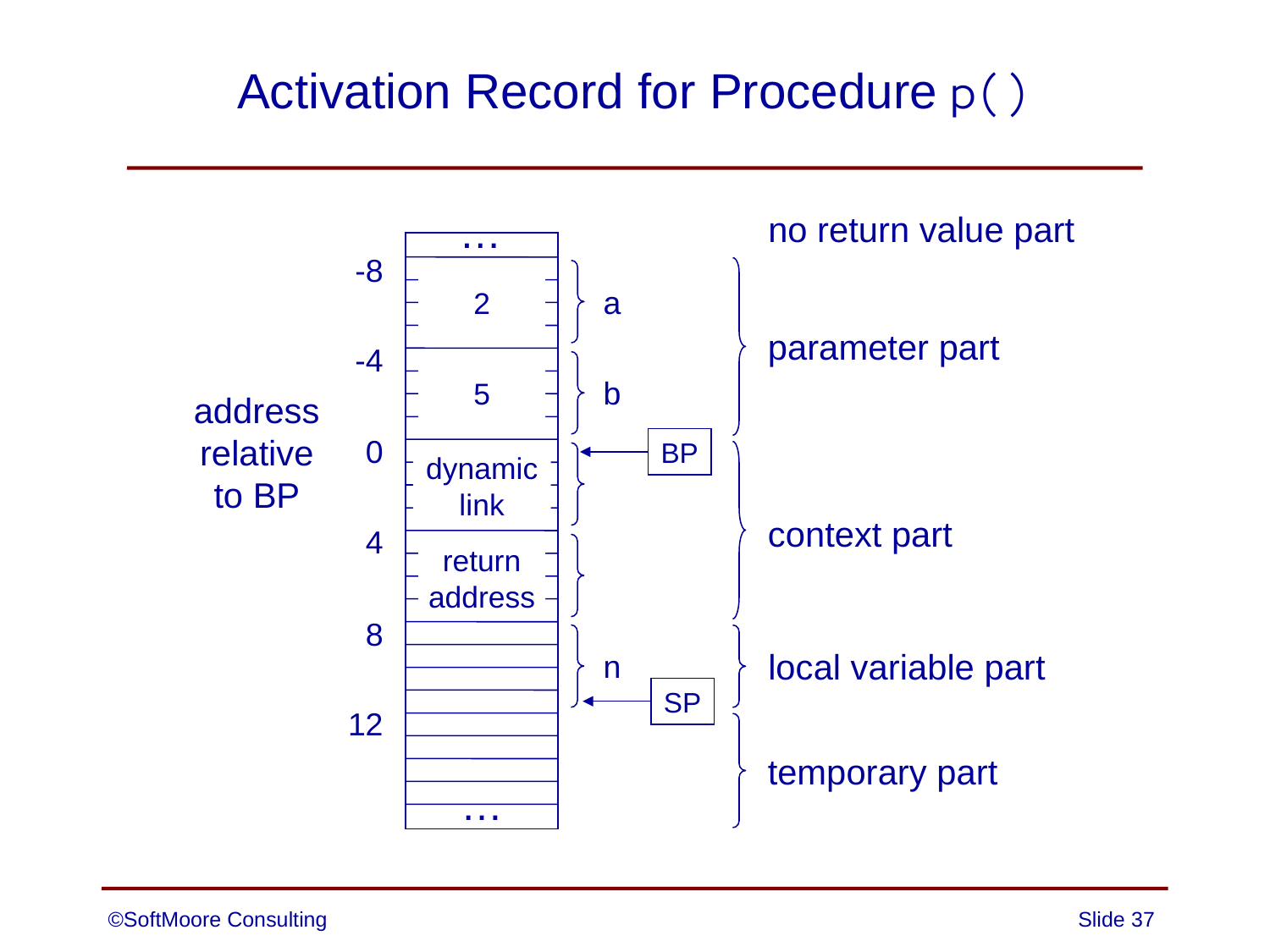

# Activation Record for Procedure p()
…
no return value part

-8

2
a

parameter part

-4

5
b

address
relative
to BP

0
BP

dynamic
link

context part

4

return
address

8

local variable part
n

SP

12

temporary part

…

©SoftMoore Consulting
Slide 37